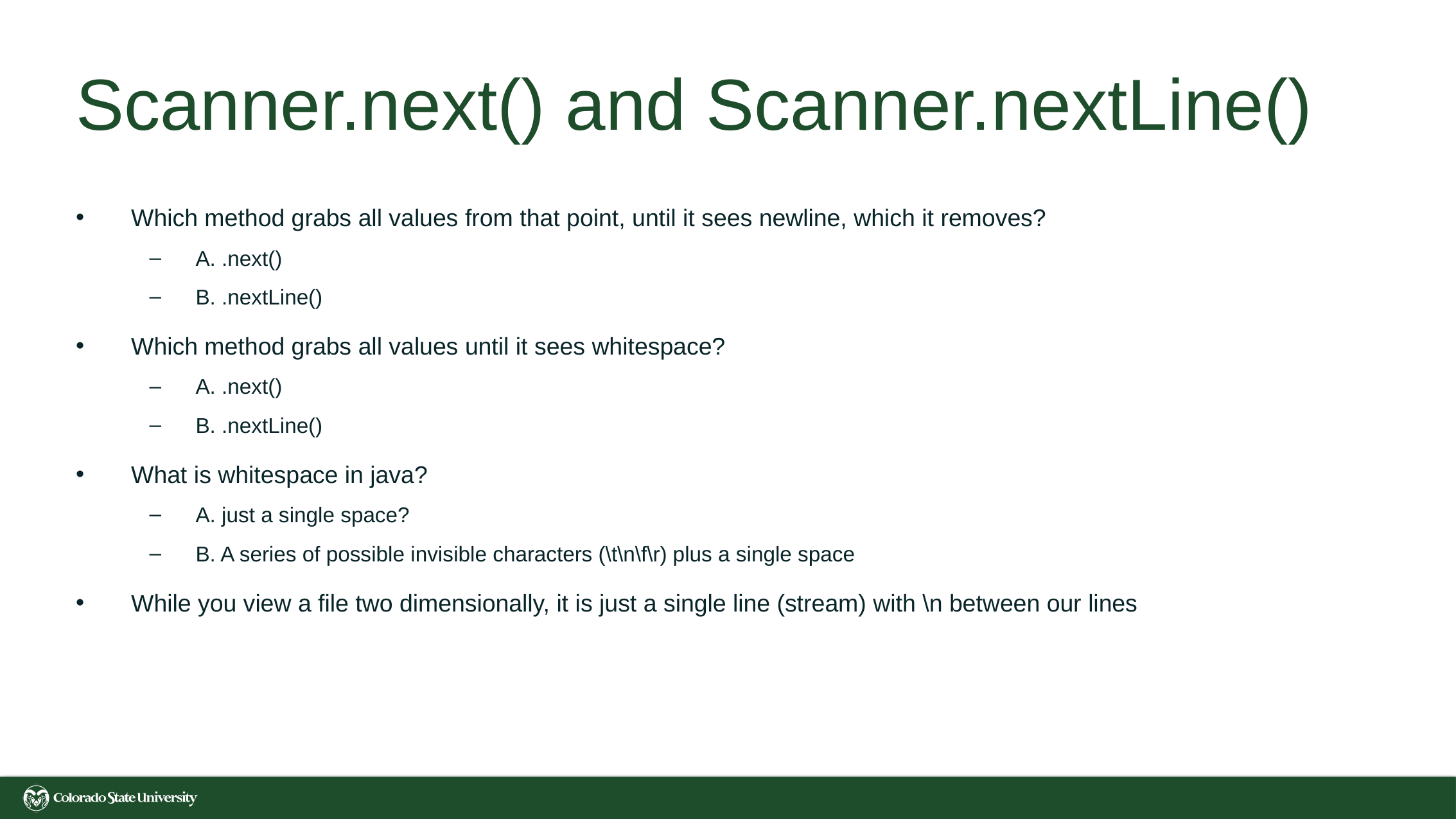

# Scanner.next() and Scanner.nextLine()
Which method grabs all values from that point, until it sees newline, which it removes?
A. .next()
B. .nextLine()
Which method grabs all values until it sees whitespace?
A. .next()
B. .nextLine()
What is whitespace in java?
A. just a single space?
B. A series of possible invisible characters (\t\n\f\r) plus a single space
While you view a file two dimensionally, it is just a single line (stream) with \n between our lines